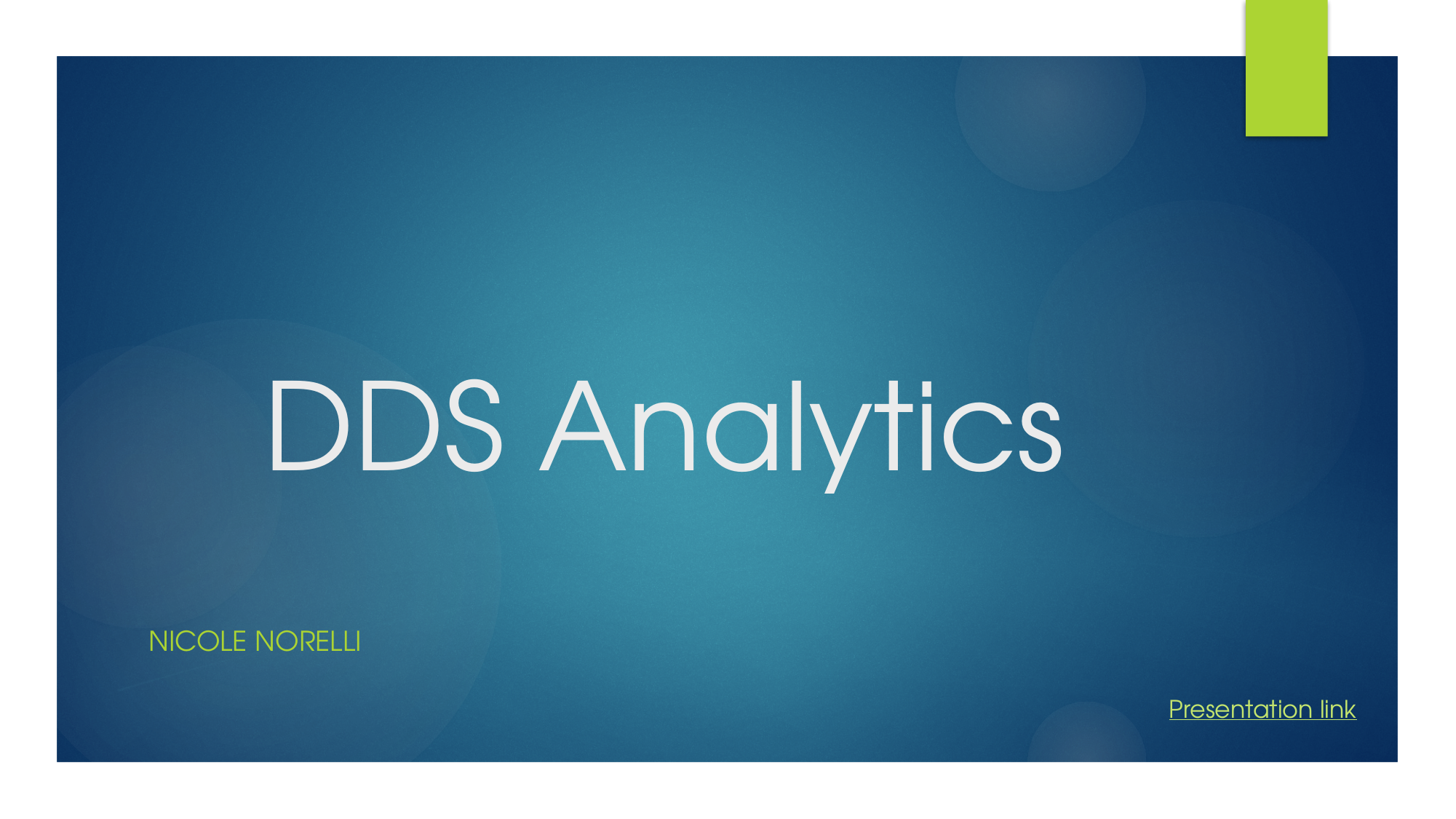

# DDS Analytics

Nicole Norelli
Presentation link